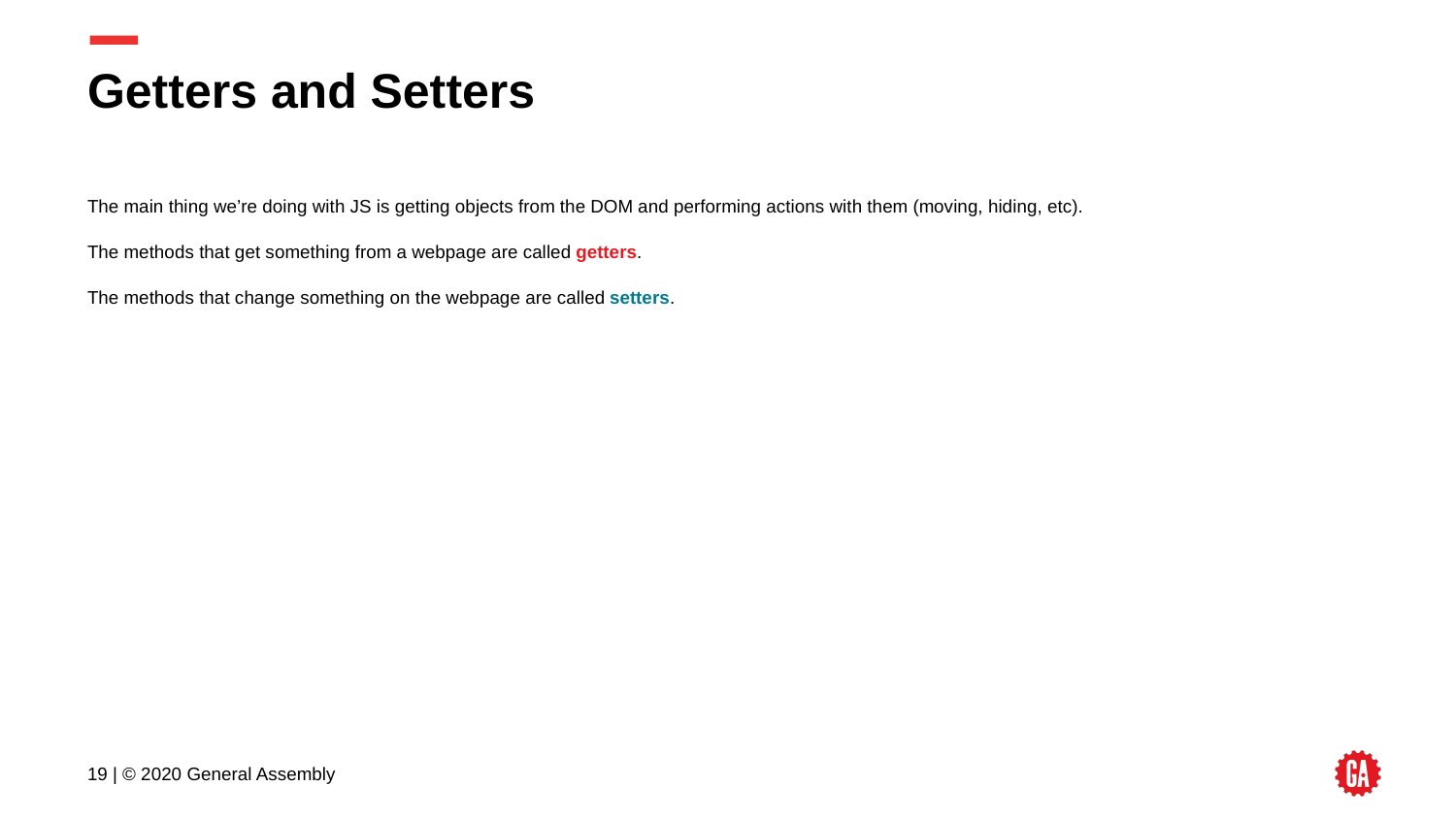

# Getters and Setters
The main thing we’re doing with JS is getting objects from the DOM and performing actions with them (moving, hiding, etc).
The methods that get something from a webpage are called getters.
The methods that change something on the webpage are called setters.
19 | © 2020 General Assembly